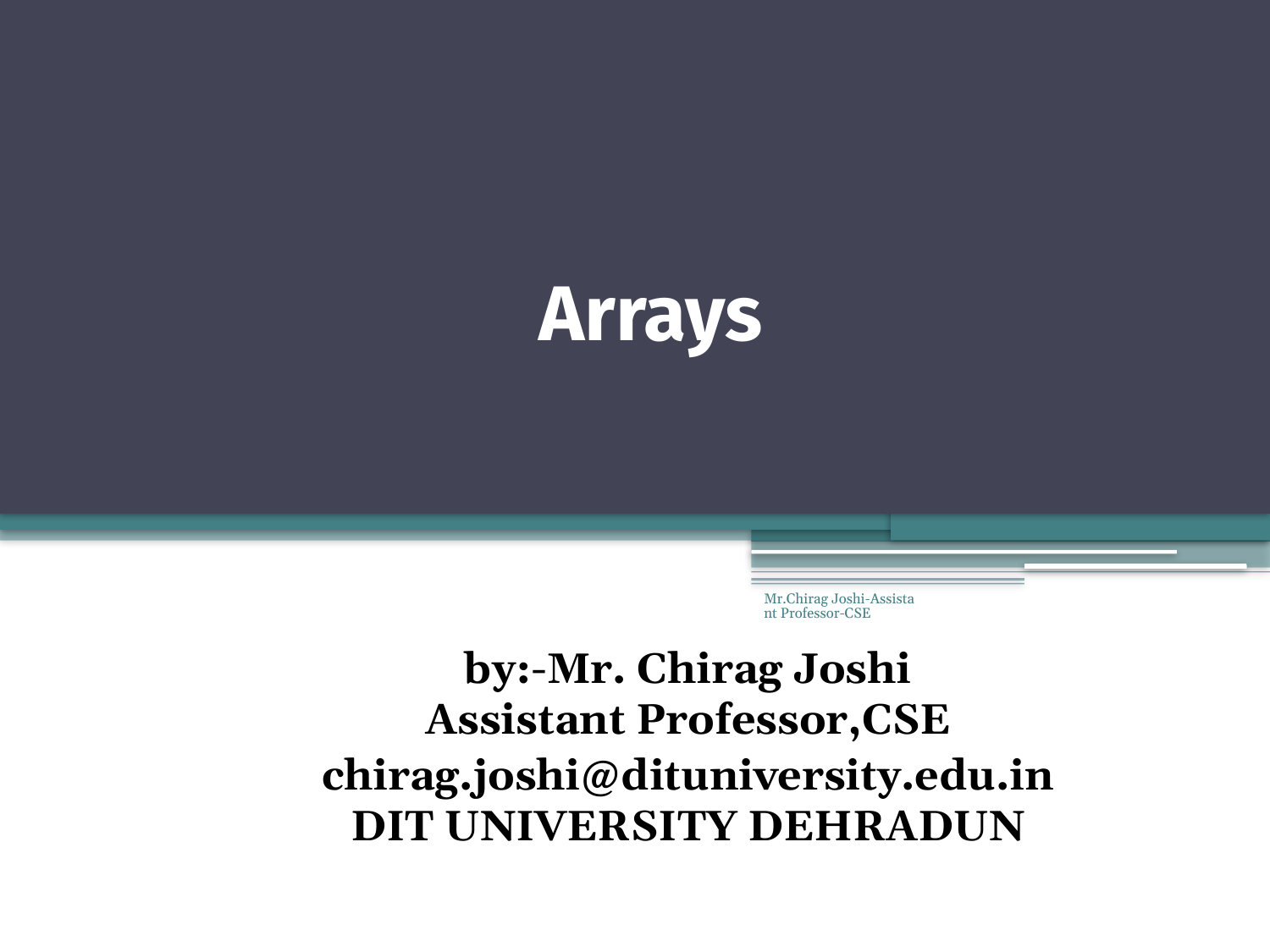

# Arrays
Mr.Chirag Joshi-Assistant Professor-CSE
by:-Mr. Chirag Joshi
Assistant Professor,CSE
chirag.joshi@dituniversity.edu.in
DIT UNIVERSITY DEHRADUN